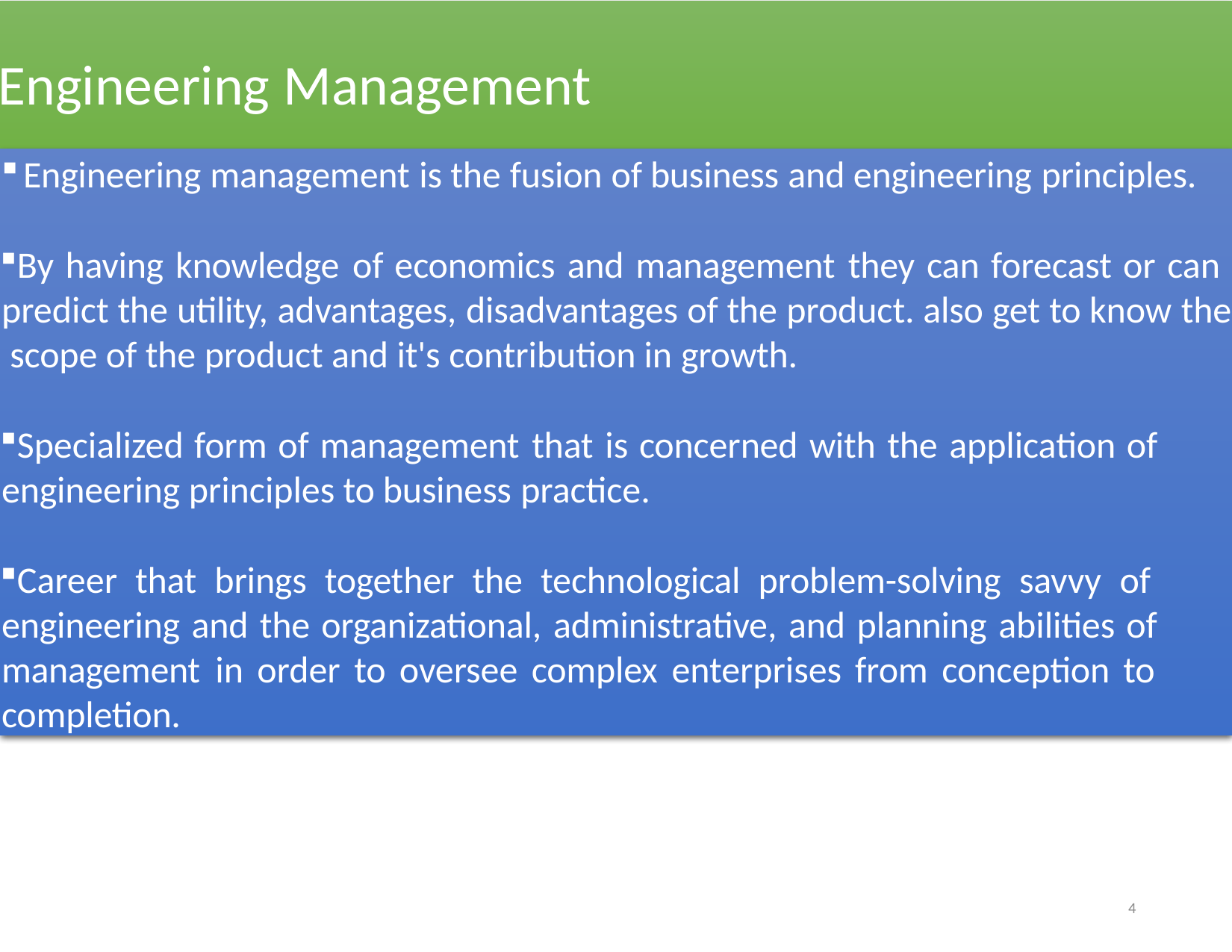

# Engineering Management
Engineering management is the fusion of business and engineering principles.

By having knowledge of economics and management they can forecast or can  predict the utility, advantages, disadvantages of the product. also get to know the  scope of the product and it's contribution in growth.

Specialized form of management that is concerned with the application of  engineering principles to business practice.

Career that brings together the technological problem-solving savvy of  engineering and the organizational, administrative, and planning abilities of  management in order to oversee complex enterprises from conception to  completion.
4